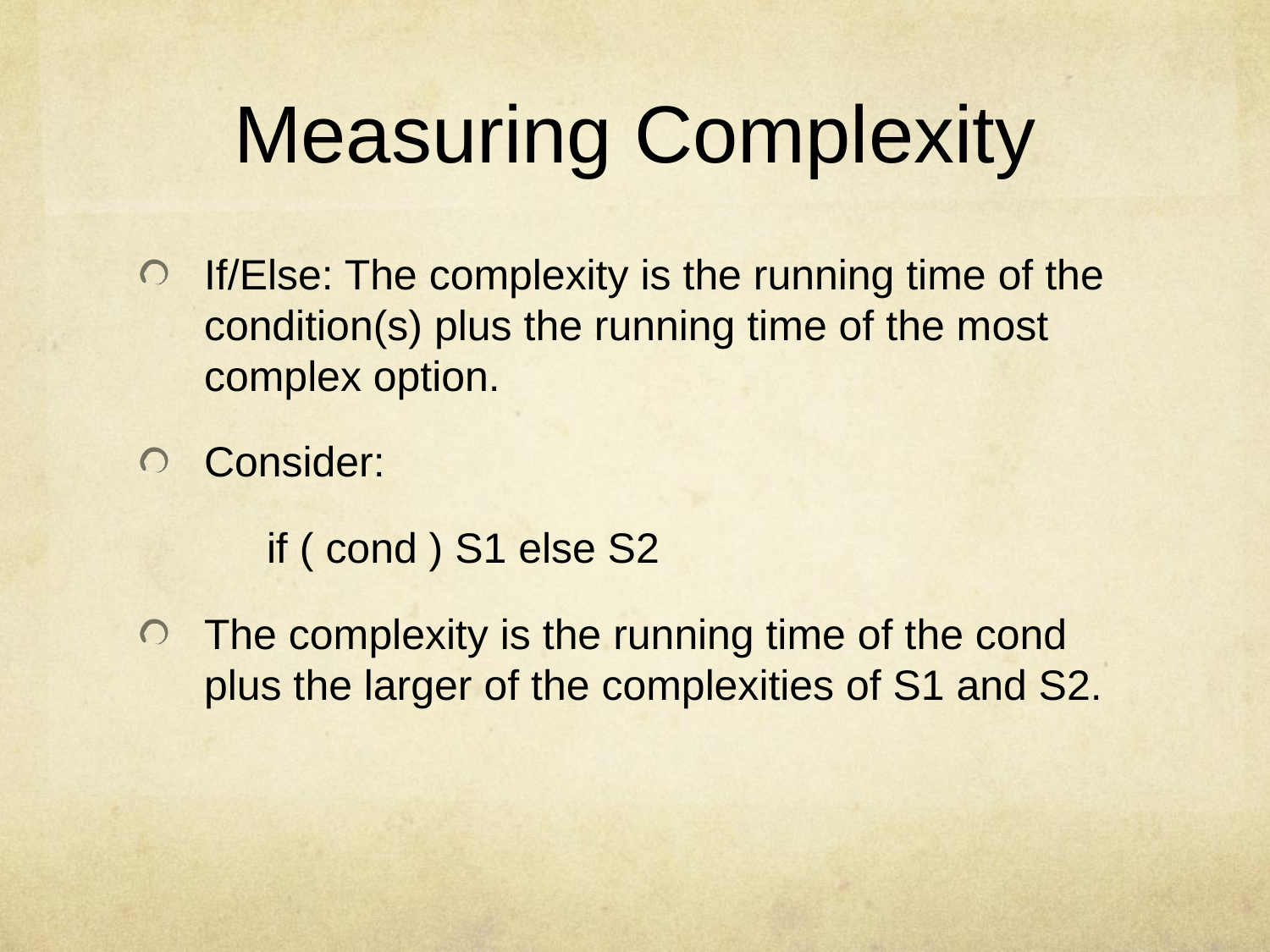

# Measuring Complexity
If/Else: The complexity is the running time of the condition(s) plus the running time of the most complex option.
Consider:
	if ( cond ) S1 else S2
The complexity is the running time of the cond plus the larger of the complexities of S1 and S2.